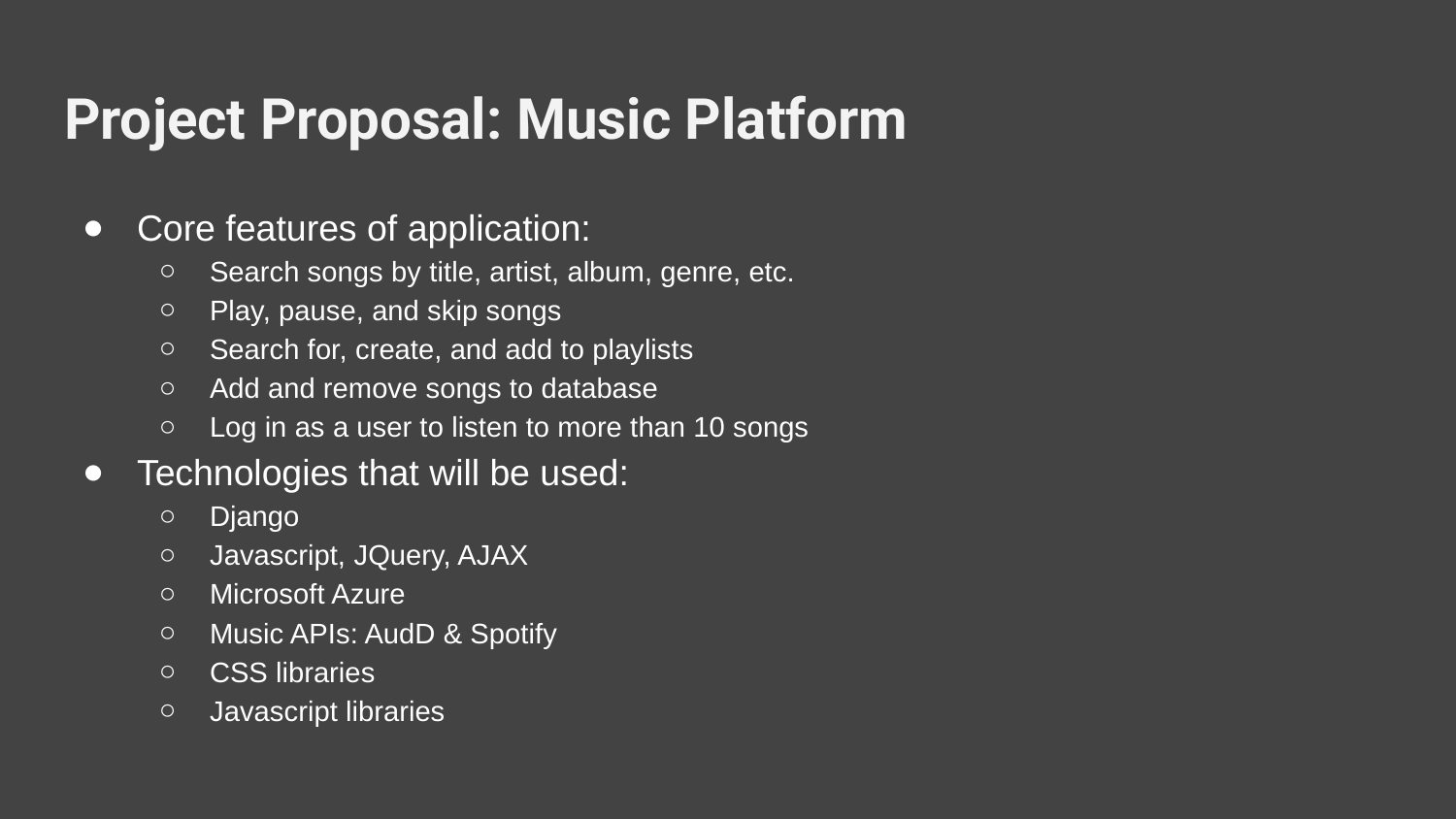

# Project Proposal: Music Platform
Core features of application:
Search songs by title, artist, album, genre, etc.
Play, pause, and skip songs
Search for, create, and add to playlists
Add and remove songs to database
Log in as a user to listen to more than 10 songs
Technologies that will be used:
Django
Javascript, JQuery, AJAX
Microsoft Azure
Music APIs: AudD & Spotify
CSS libraries
Javascript libraries